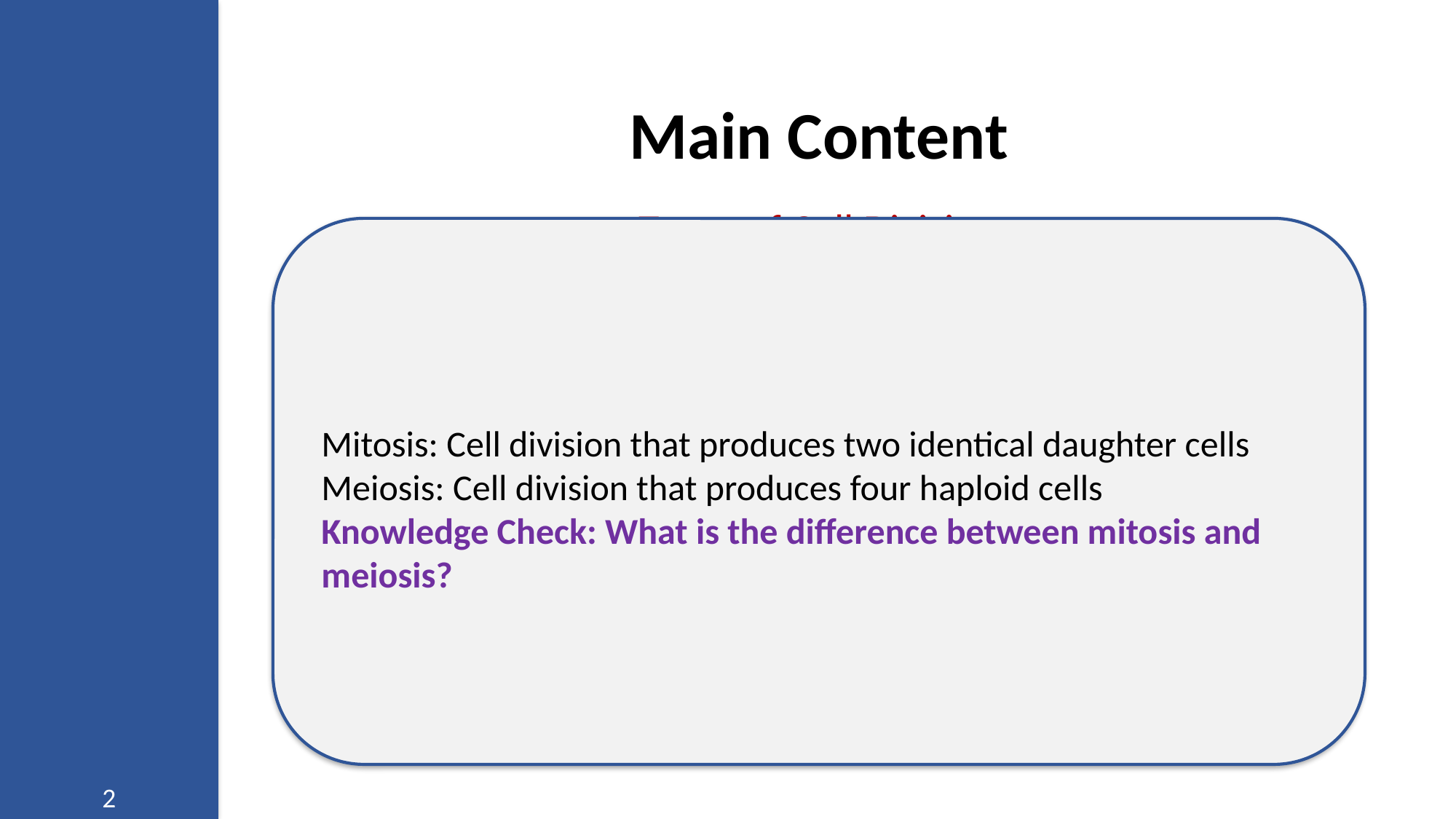

Main Content

Types of Cell Division

Mitosis: Cell division that produces two identical daughter cells
Meiosis: Cell division that produces four haploid cells
Knowledge Check: What is the difference between mitosis and meiosis?

2